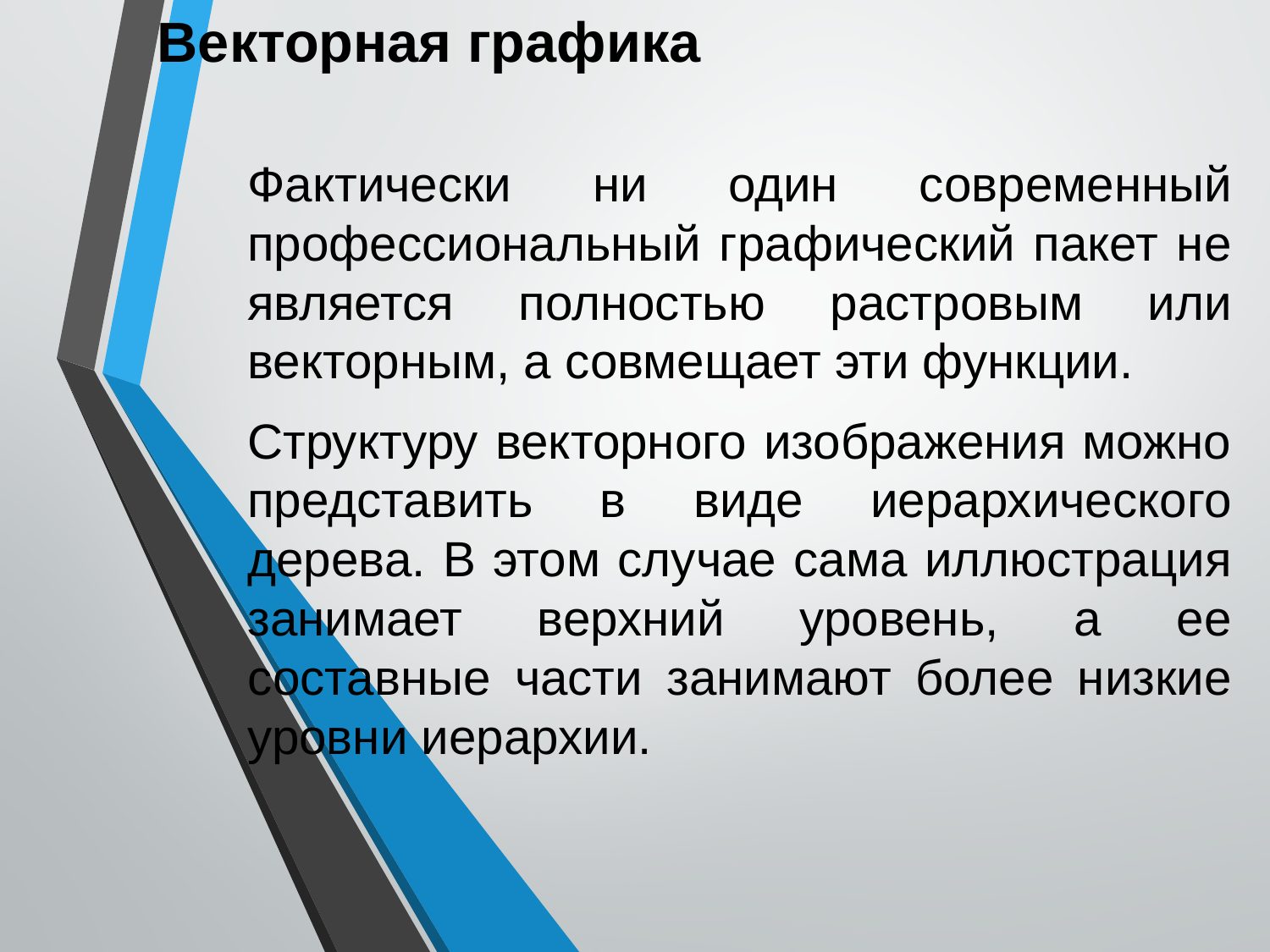

Векторная графика
Фактически ни один современный профессиональный графический пакет не является полностью растровым или векторным, а совмещает эти функции.
Структуру векторного изображения можно представить в виде иерархического дерева. В этом случае сама иллюстрация занимает верхний уровень, а ее составные части занимают более низкие уровни иерархии.